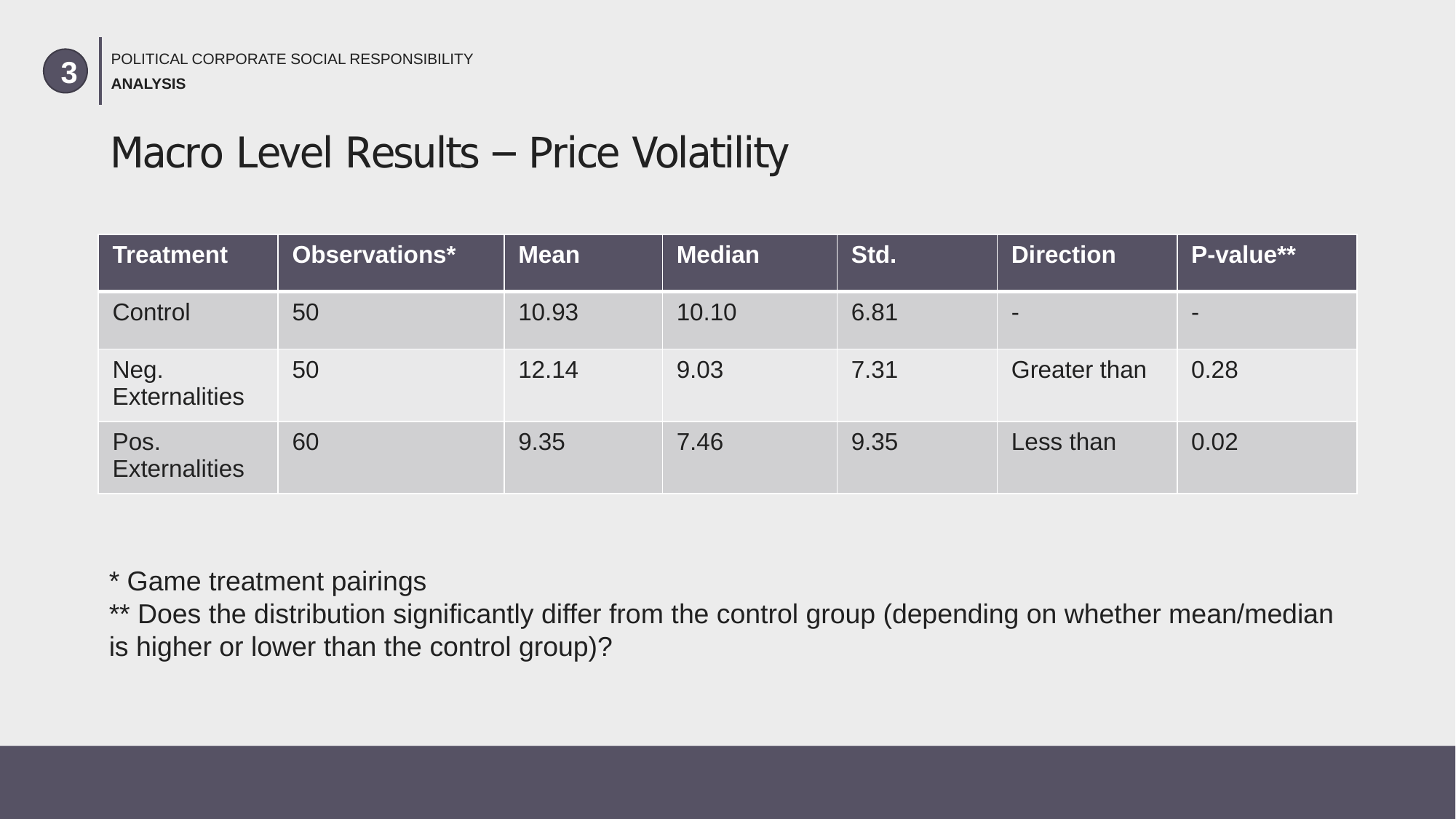

POLITICAL CORPORATE SOCIAL RESPONSIBILITY
ANALYSIS
3
# Macro Level Results – Price Volatility
| Treatment | Observations\* | Mean | Median | Std. | Direction | P-value\*\* |
| --- | --- | --- | --- | --- | --- | --- |
| Control | 50 | 10.93 | 10.10 | 6.81 | - | - |
| Neg. Externalities | 50 | 12.14 | 9.03 | 7.31 | Greater than | 0.28 |
| Pos. Externalities | 60 | 9.35 | 7.46 | 9.35 | Less than | 0.02 |
* Game treatment pairings
** Does the distribution significantly differ from the control group (depending on whether mean/median is higher or lower than the control group)?